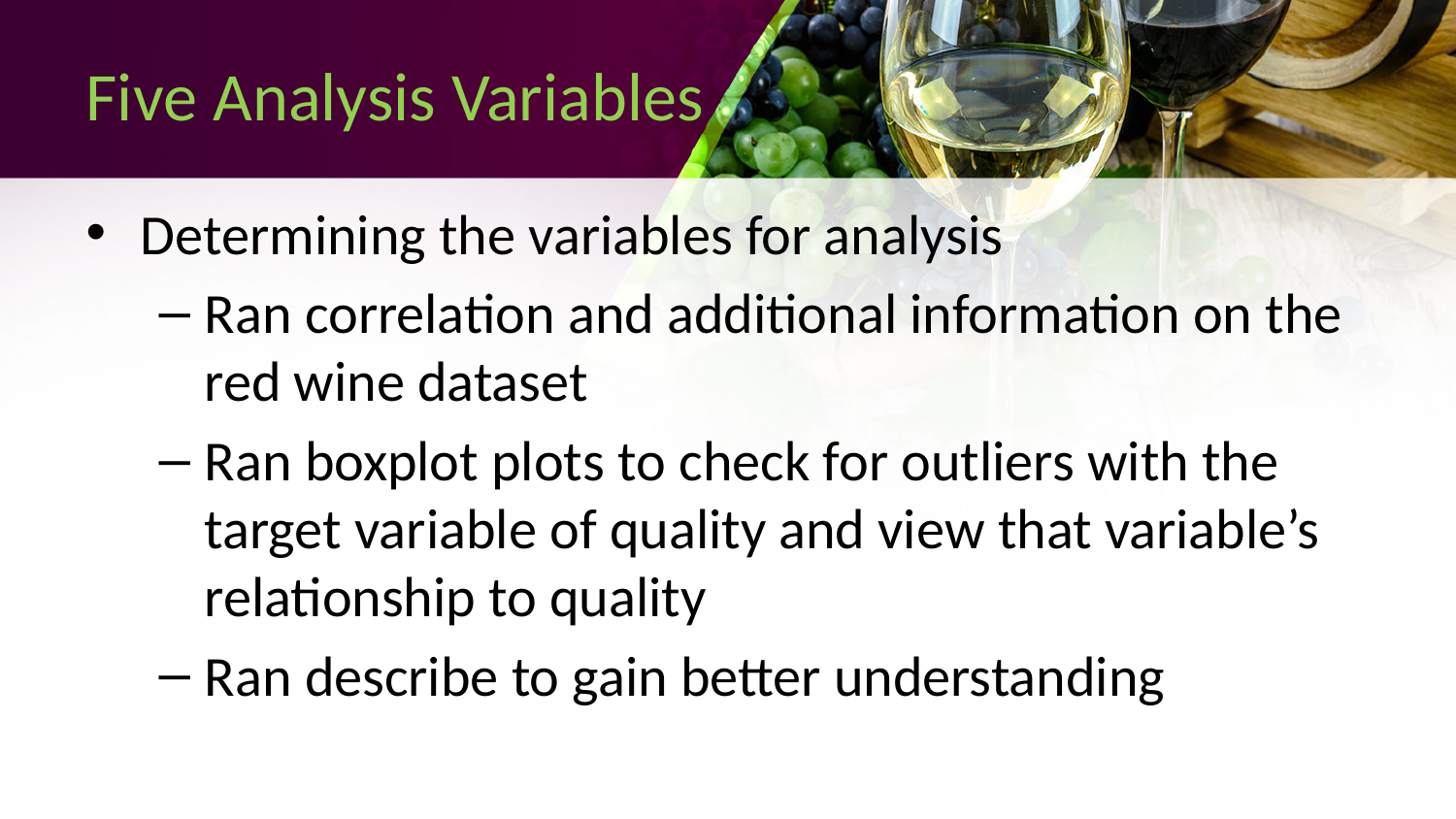

# Five Analysis Variables
Determining the variables for analysis
Ran correlation and additional information on the red wine dataset
Ran boxplot plots to check for outliers with the target variable of quality and view that variable’s relationship to quality
Ran describe to gain better understanding